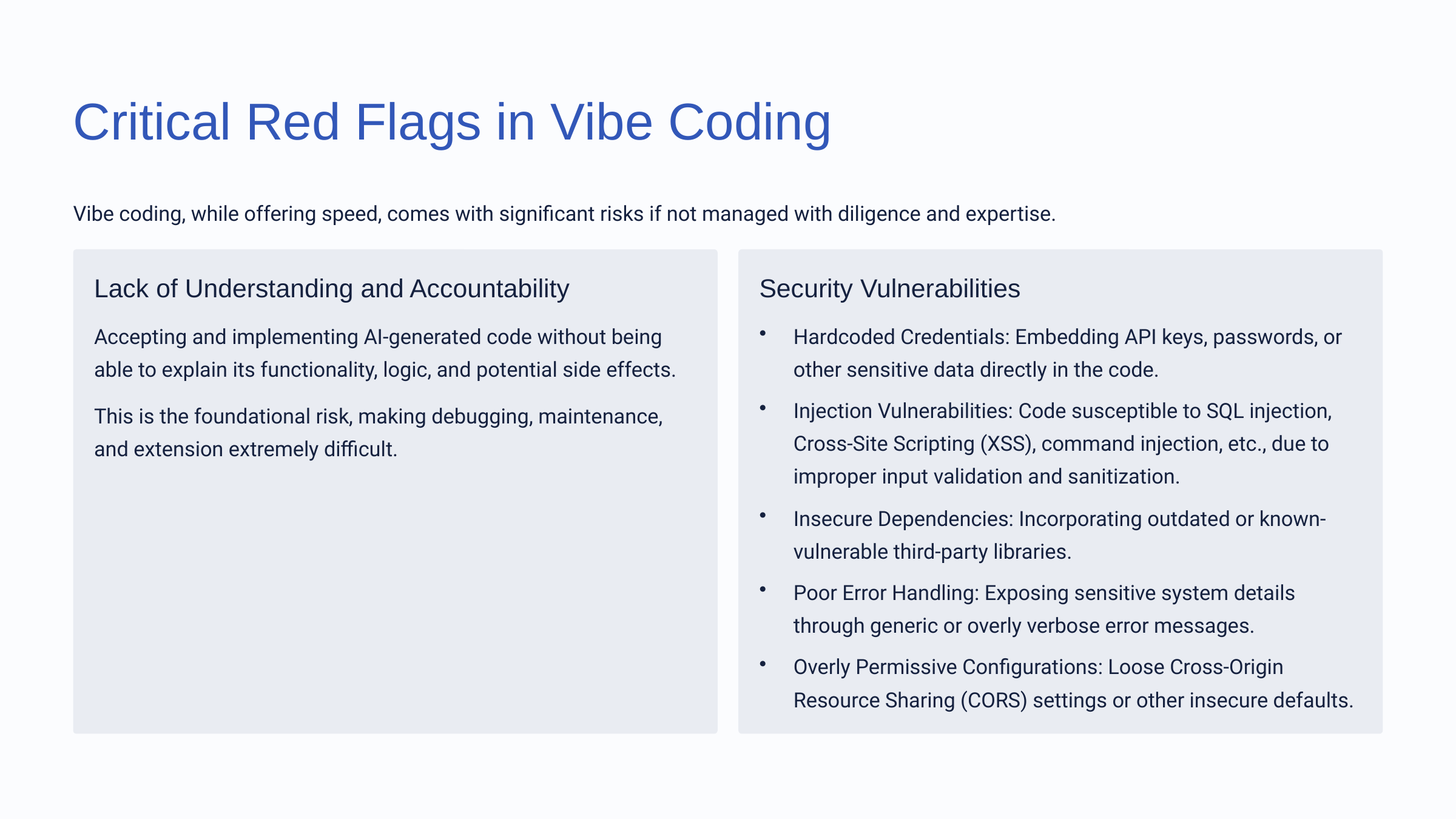

Critical Red Flags in Vibe Coding
Vibe coding, while offering speed, comes with significant risks if not managed with diligence and expertise.

Lack of Understanding and Accountability
Security Vulnerabilities
Accepting and implementing AI-generated code without being able to explain its functionality, logic, and potential side effects.
Hardcoded Credentials: Embedding API keys, passwords, or other sensitive data directly in the code.
Injection Vulnerabilities: Code susceptible to SQL injection, Cross-Site Scripting (XSS), command injection, etc., due to improper input validation and sanitization.
This is the foundational risk, making debugging, maintenance, and extension extremely difficult.
Insecure Dependencies: Incorporating outdated or known-vulnerable third-party libraries.
Poor Error Handling: Exposing sensitive system details through generic or overly verbose error messages.
Overly Permissive Configurations: Loose Cross-Origin Resource Sharing (CORS) settings or other insecure defaults.